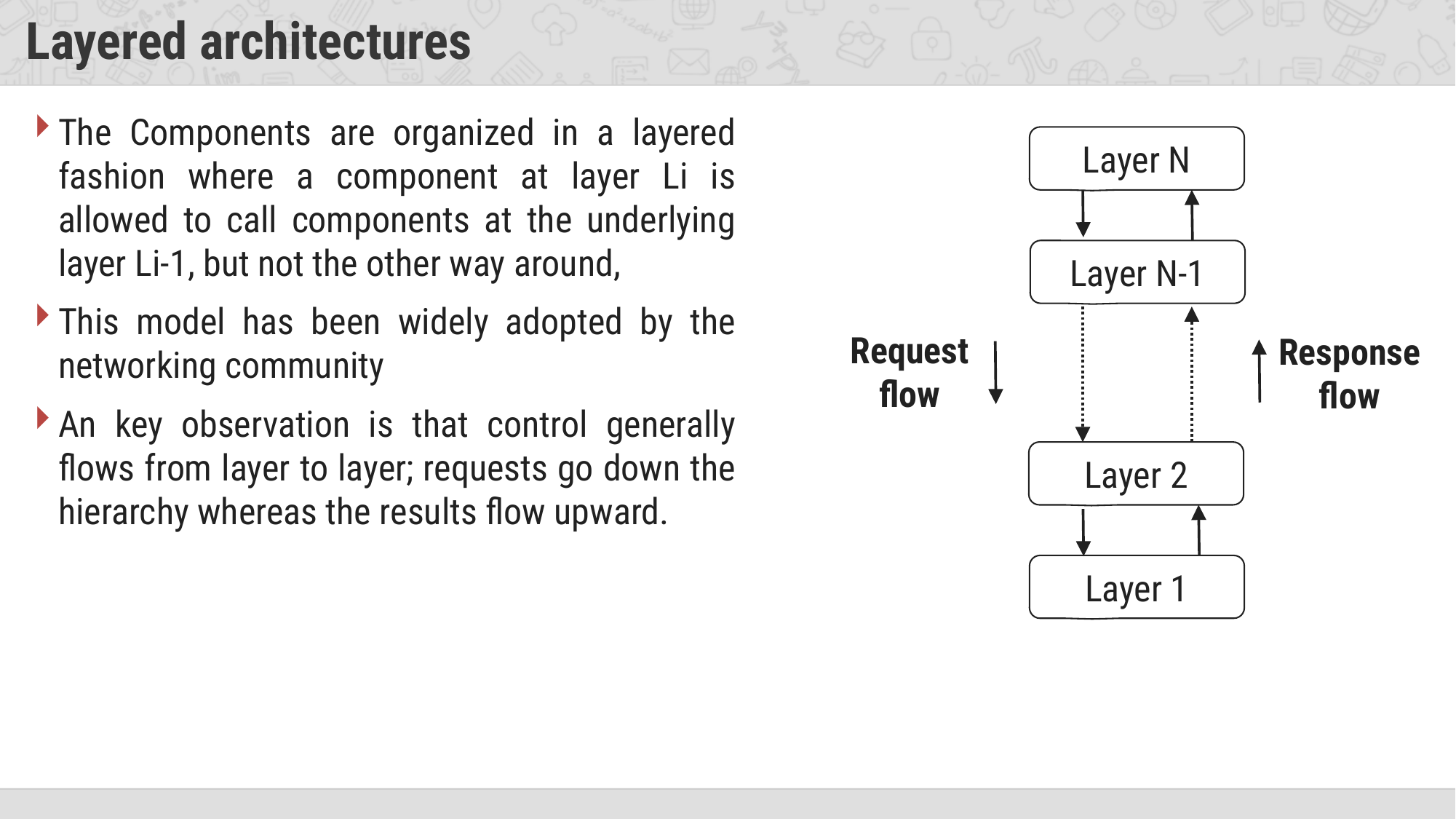

# Layered architectures
The Components are organized in a layered fashion where a component at layer Li is allowed to call components at the underlying layer Li-1, but not the other way around,
This model has been widely adopted by the networking community
An key observation is that control generally flows from layer to layer; requests go down the hierarchy whereas the results flow upward.

Layer N
Layer N-1
Request flow
Response flow
Layer 2
Layer 1